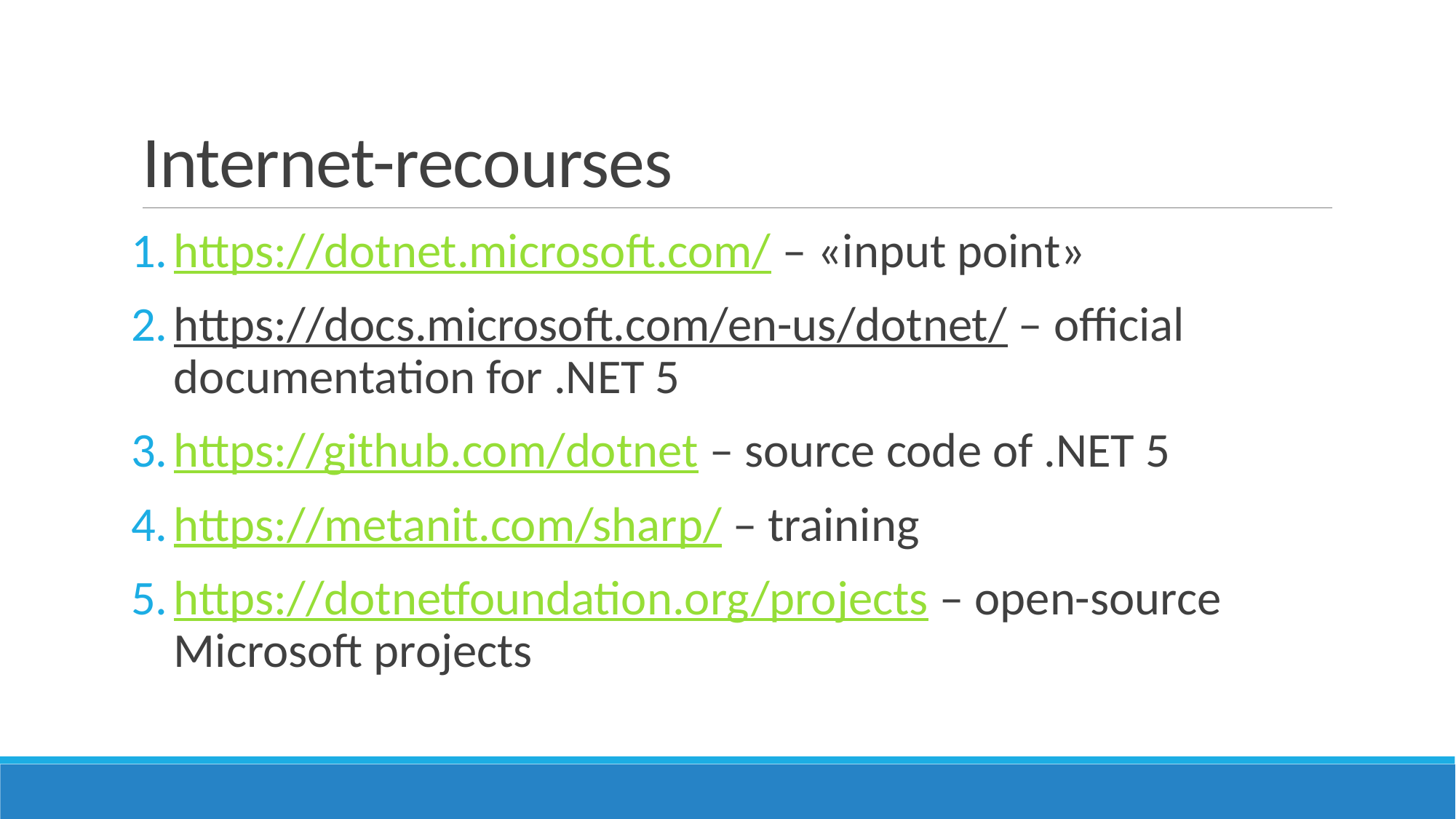

# Internet-recourses
https://dotnet.microsoft.com/ – «input point»
https://docs.microsoft.com/en-us/dotnet/ – official documentation for .NET 5
https://github.com/dotnet – source code of .NET 5
https://metanit.com/sharp/ – training
https://dotnetfoundation.org/projects – open-source Microsoft projects